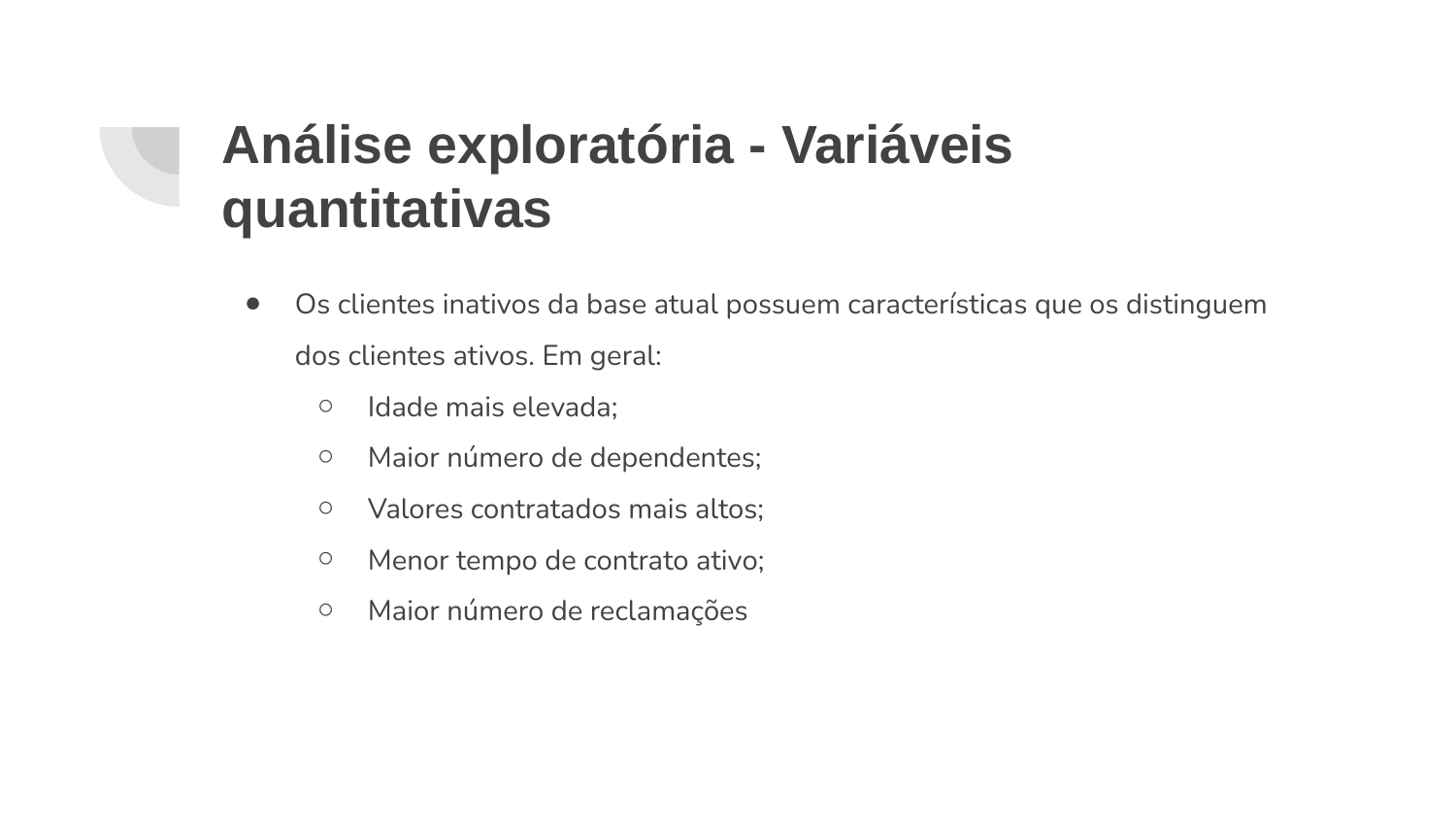

# Análise exploratória - Variáveis quantitativas
Os clientes inativos da base atual possuem características que os distinguem dos clientes ativos. Em geral:
Idade mais elevada;
Maior número de dependentes;
Valores contratados mais altos;
Menor tempo de contrato ativo;
Maior número de reclamações